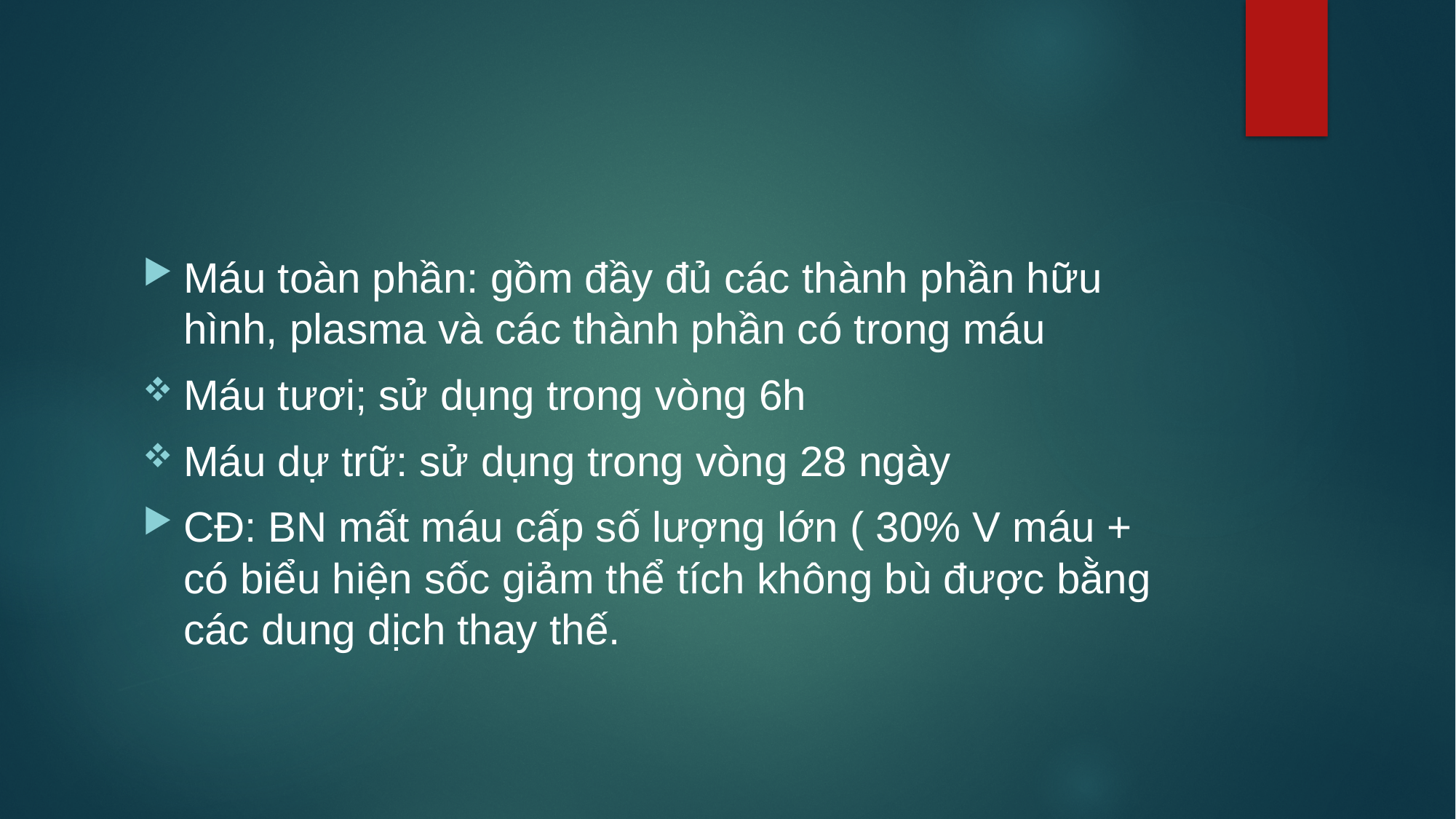

#
Máu toàn phần: gồm đầy đủ các thành phần hữu hình, plasma và các thành phần có trong máu
Máu tươi; sử dụng trong vòng 6h
Máu dự trữ: sử dụng trong vòng 28 ngày
CĐ: BN mất máu cấp số lượng lớn ( 30% V máu + có biểu hiện sốc giảm thể tích không bù được bằng các dung dịch thay thế.